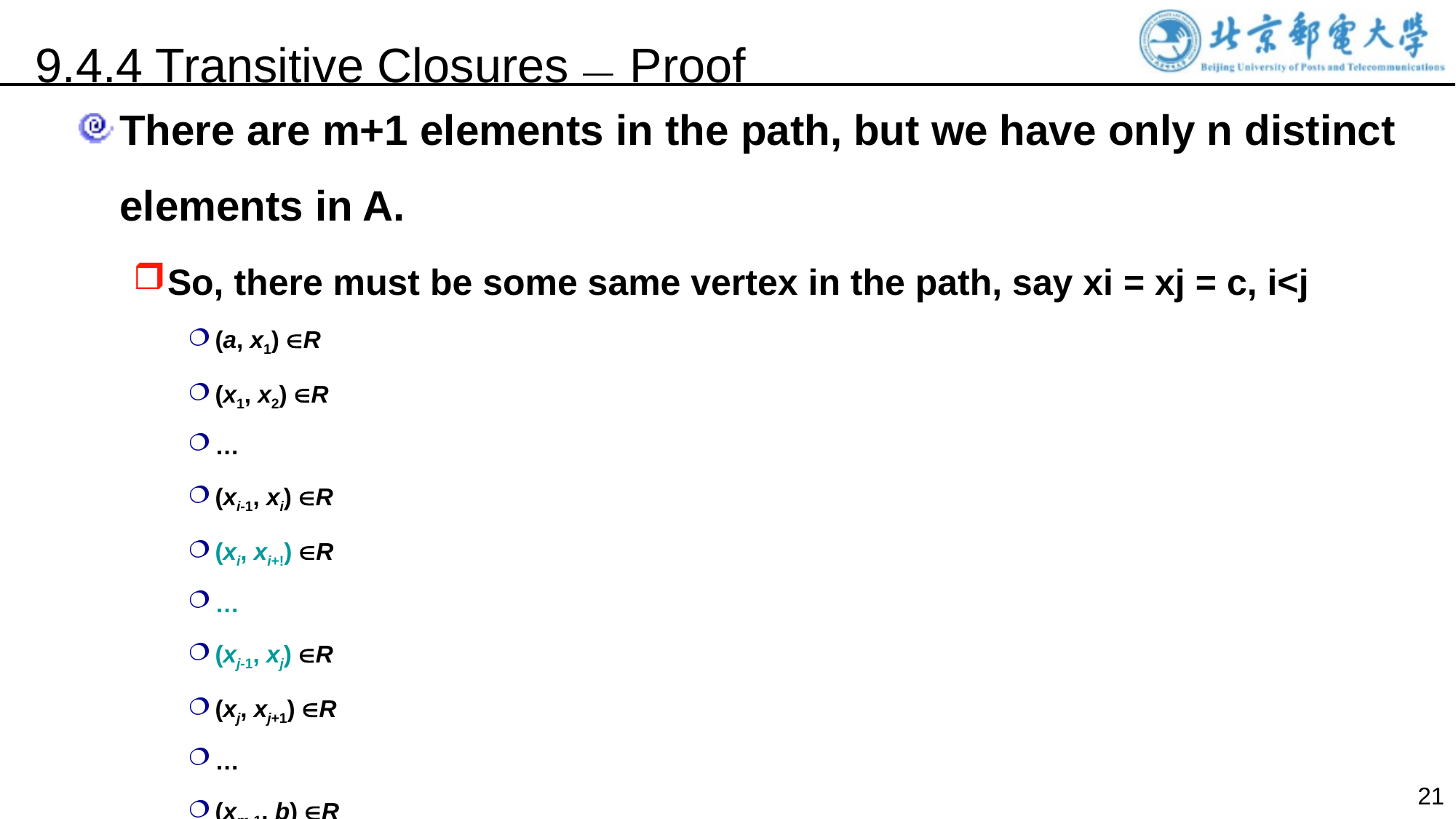

9.4.4 Transitive Closures —  Proof
There are m+1 elements in the path, but we have only n distinct elements in A.
So, there must be some same vertex in the path, say xi = xj = c, i<j
(a, x1) ∈R
(x1, x2) ∈R
…
(xi-1, xi) ∈R
(xi, xi+!) ∈R
…
(xj-1, xj) ∈R
(xj, xj+1) ∈R
…
(xm-1, b) ∈R